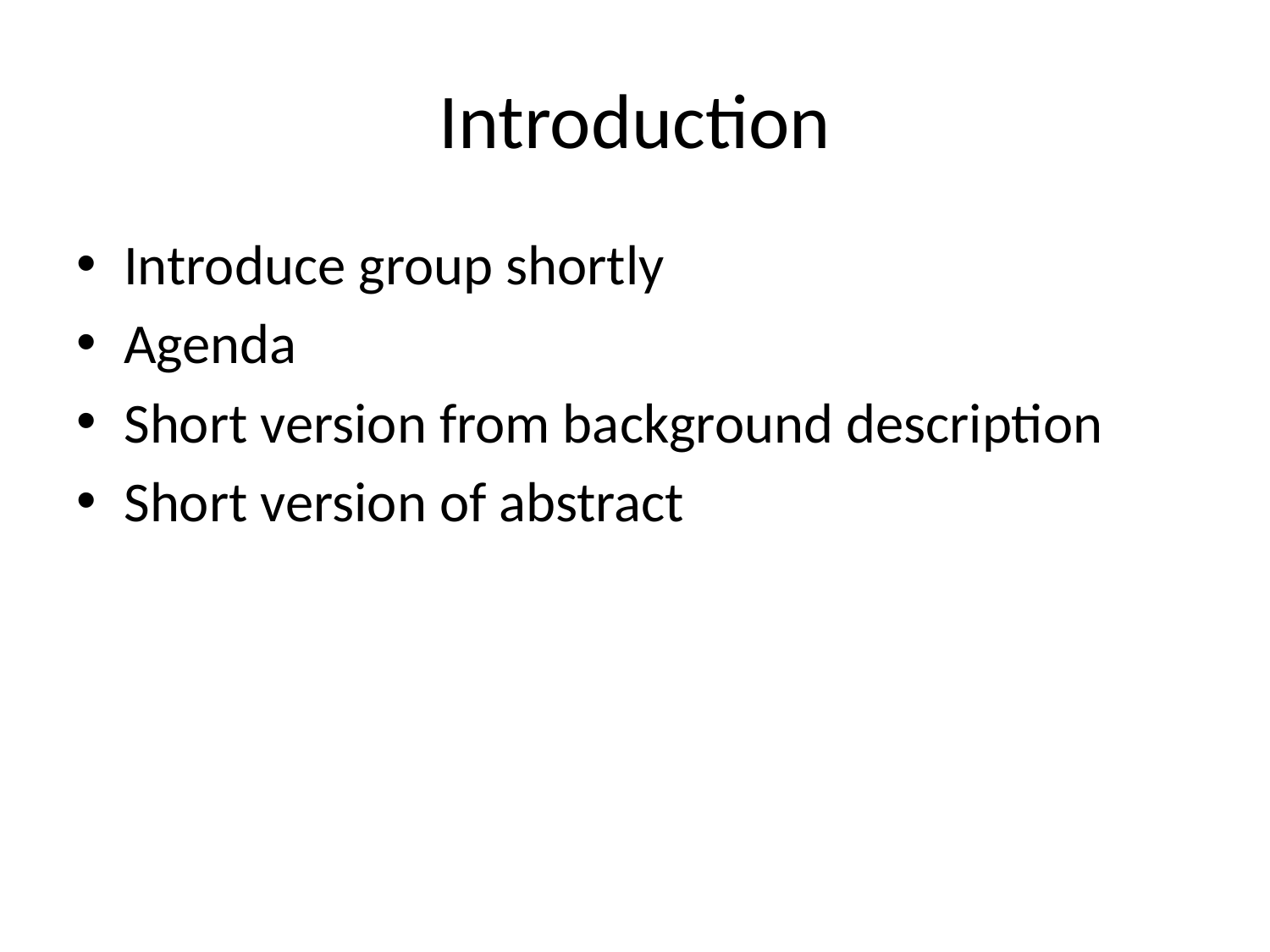

# Introduction
Introduce group shortly
Agenda
Short version from background description
Short version of abstract